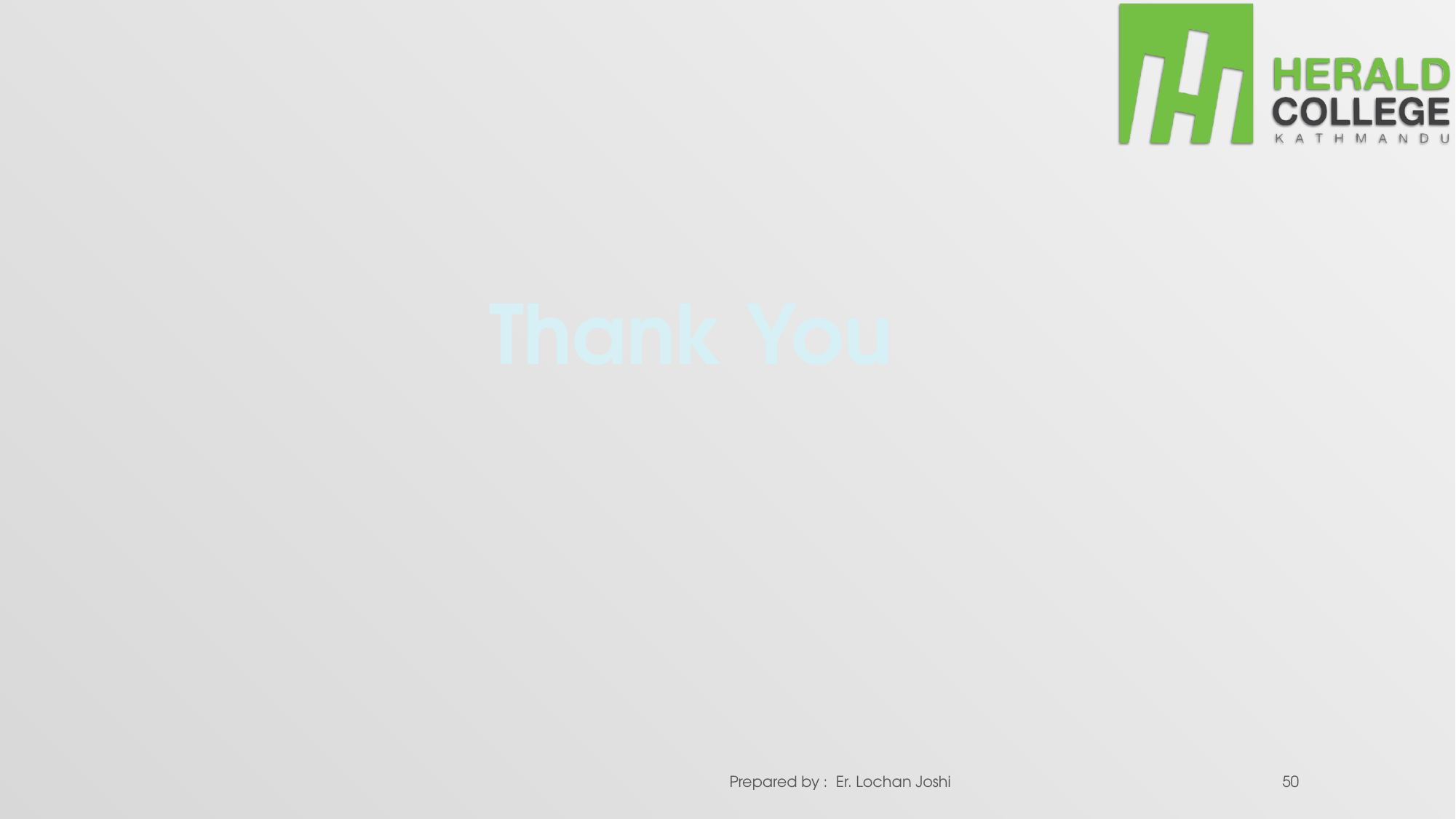

Thank You
Prepared by :  Er. Lochan Joshi
50